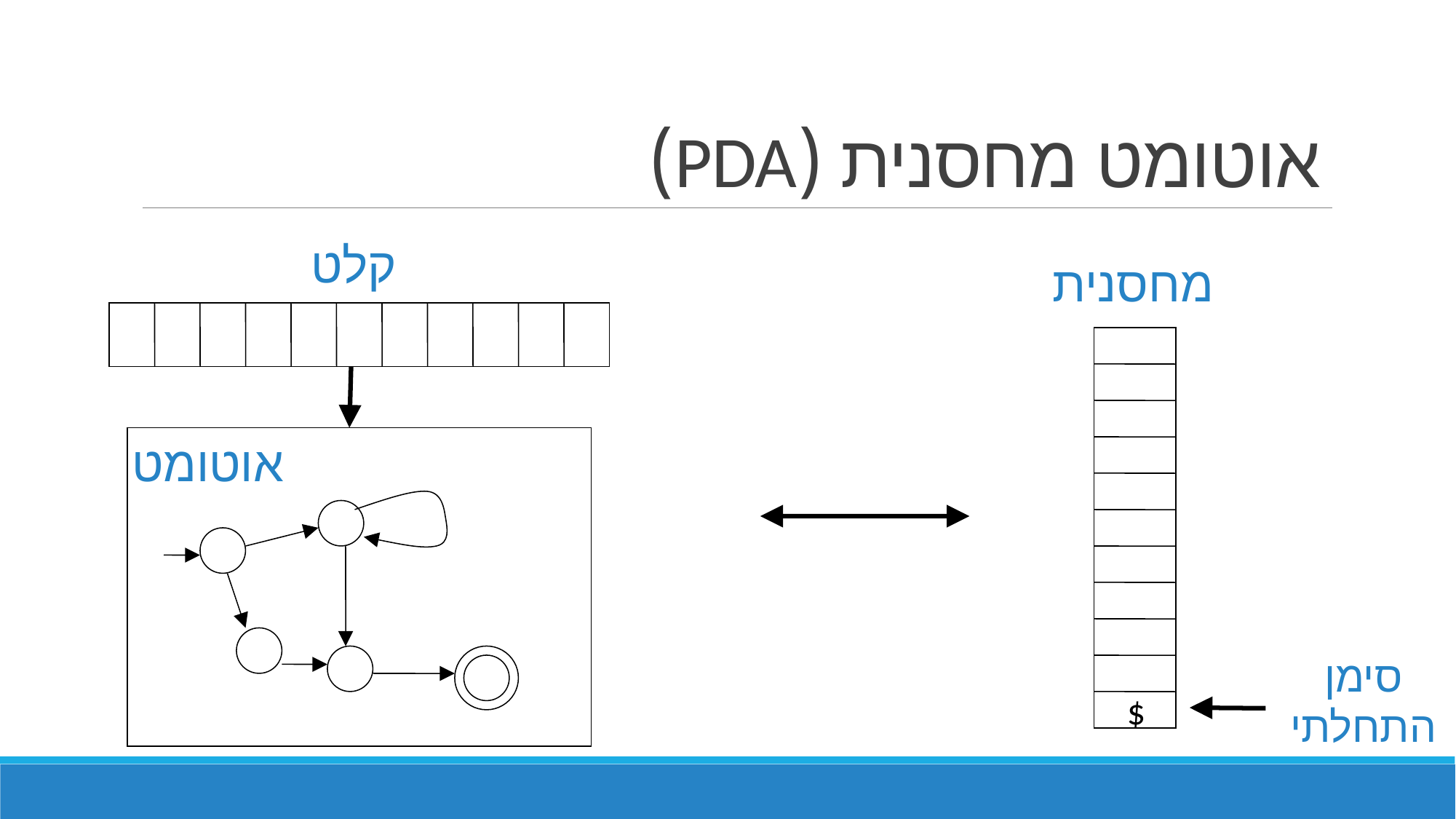

# אוטומט מחסנית (PDA)
קלט
מחסנית

אוטומט

סימן
התחלתי

$